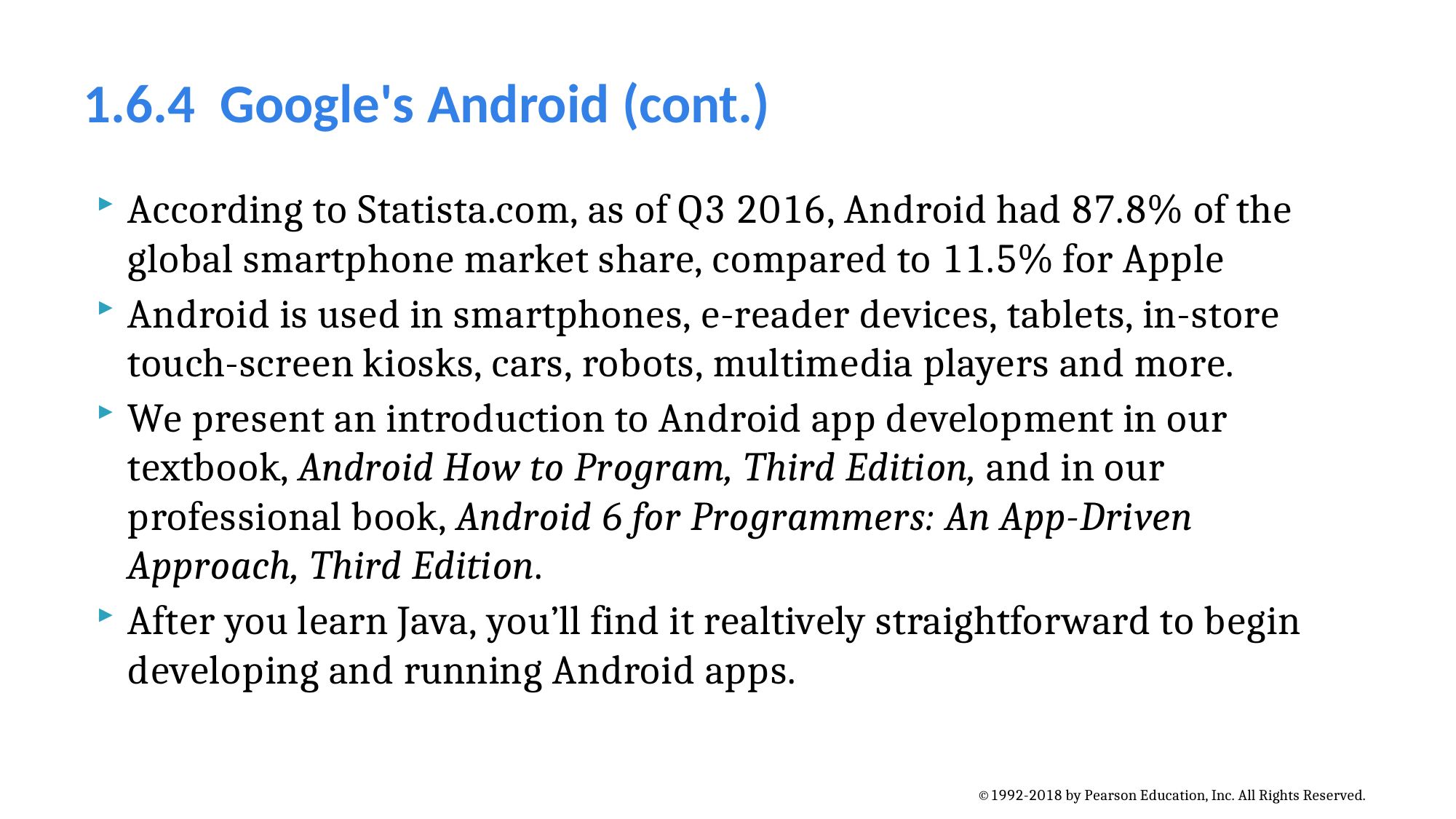

# 1.6.4  Google's Android (cont.)
According to Statista.com, as of Q3 2016, Android had 87.8% of the global smartphone market share, compared to 11.5% for Apple
Android is used in smartphones, e-reader devices, tablets, in-store touch-screen kiosks, cars, robots, multimedia players and more.
We present an introduction to Android app development in our textbook, Android How to Program, Third Edition, and in our professional book, Android 6 for Programmers: An App-Driven Approach, Third Edition.
After you learn Java, you’ll find it realtively straightforward to begin developing and running Android apps.
©1992-2018 by Pearson Education, Inc. All Rights Reserved.